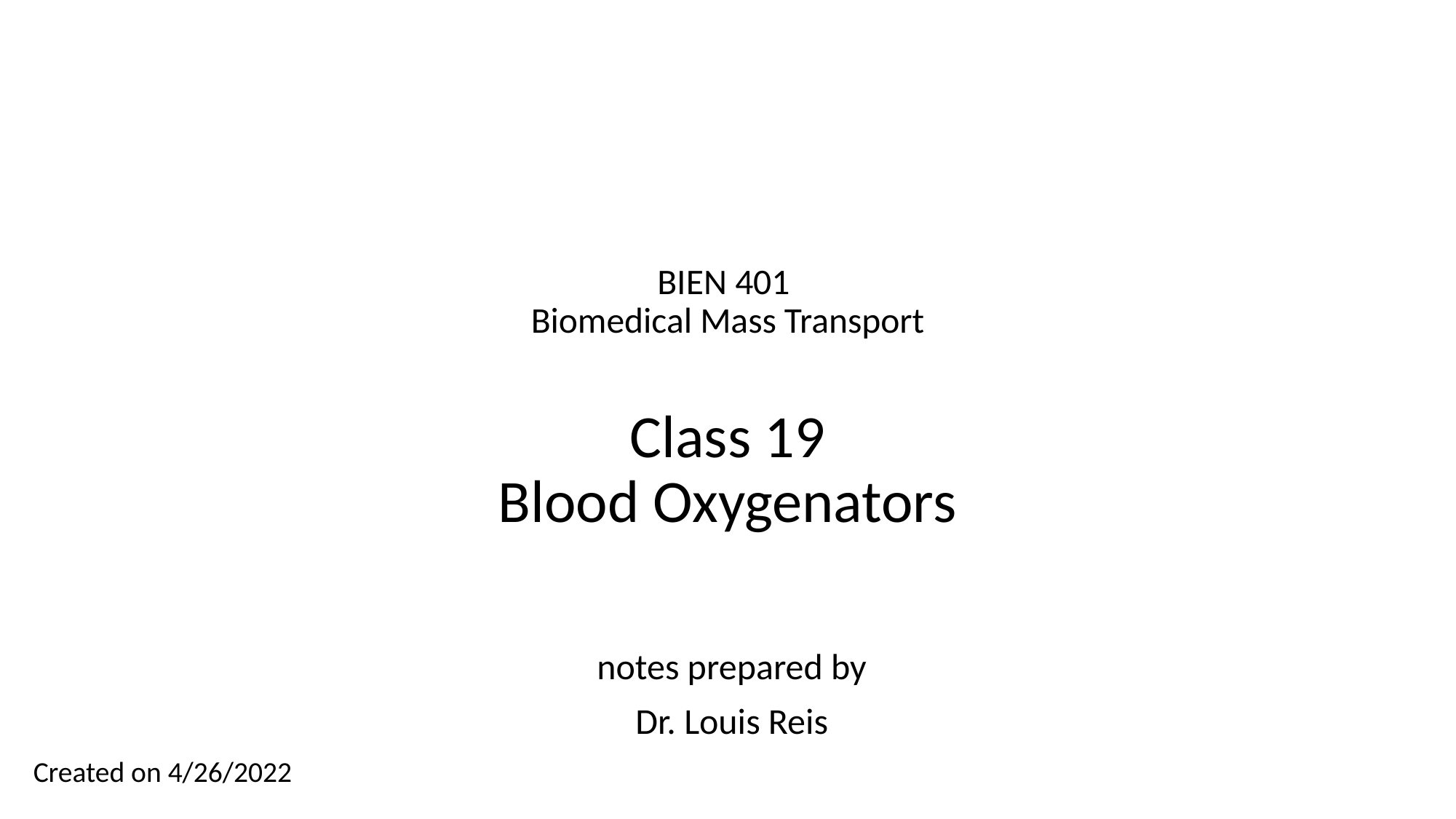

# BIEN 401 Biomedical Mass Transport Class 19 Blood Oxygenators
notes prepared by
Dr. Louis Reis
Created on 4/26/2022